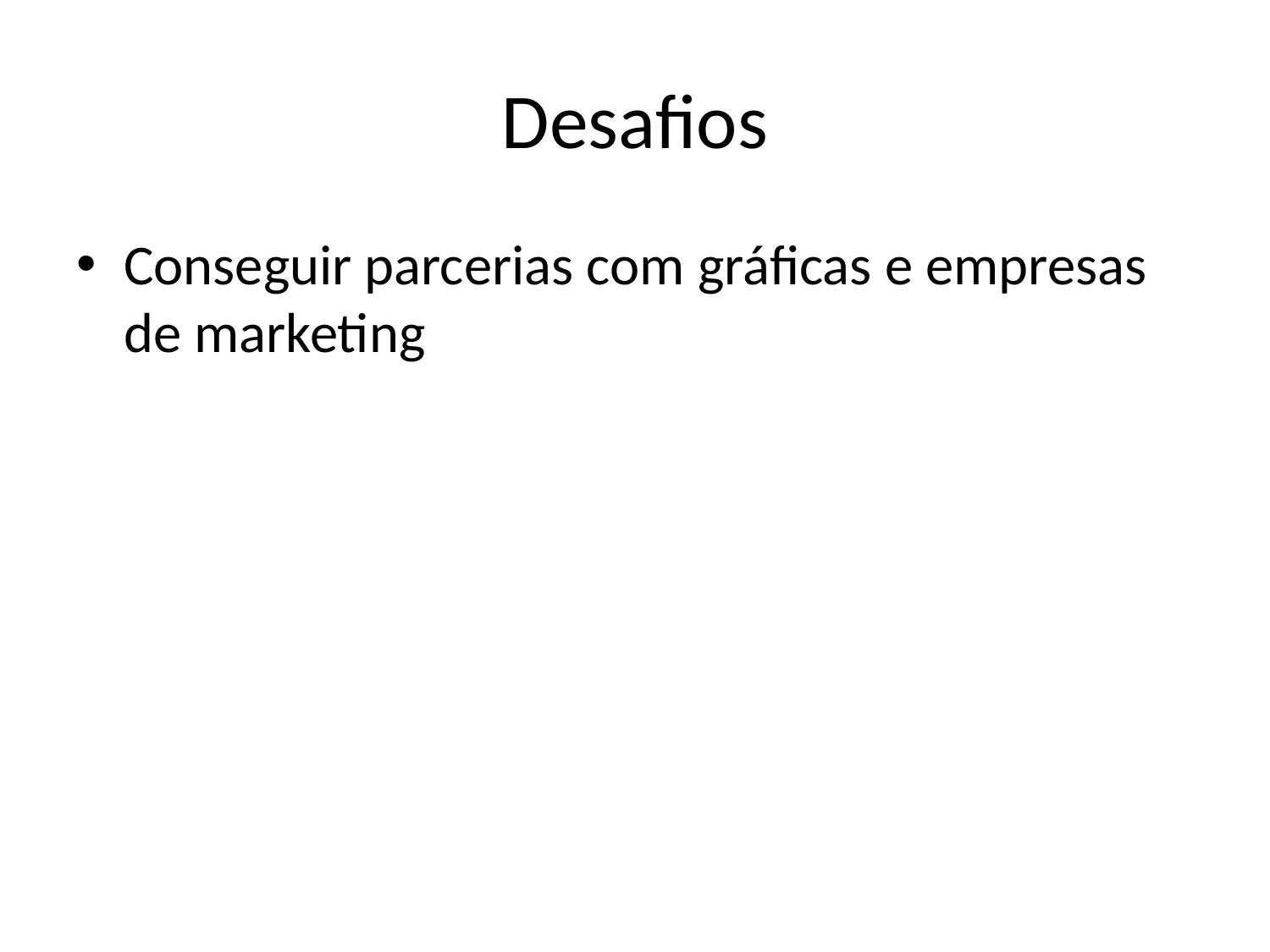

# Desafios
Conseguir parcerias com gráficas e empresas de marketing